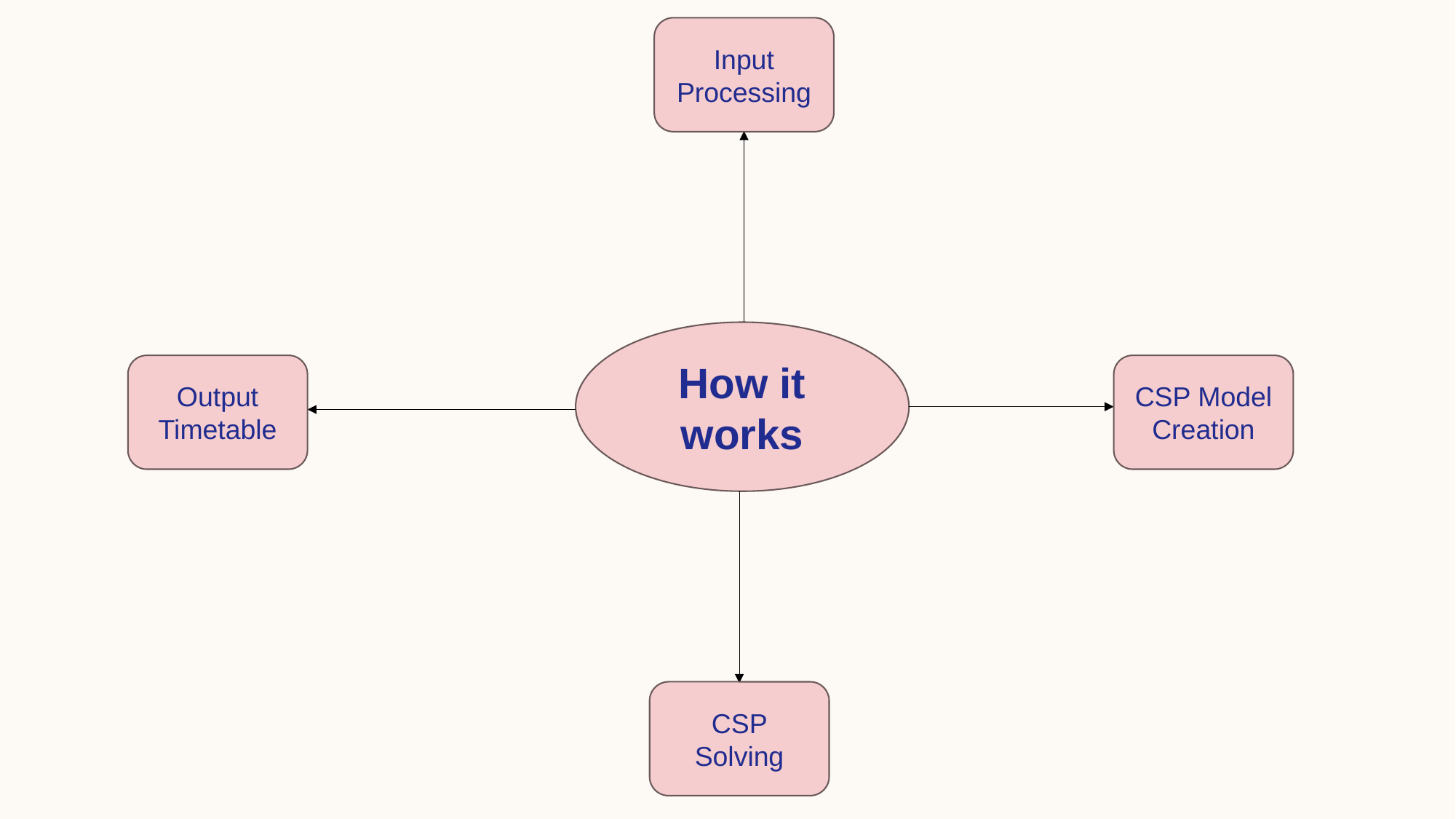

Input Processing
How it works
Output Timetable
CSP Model Creation
CSP Solving